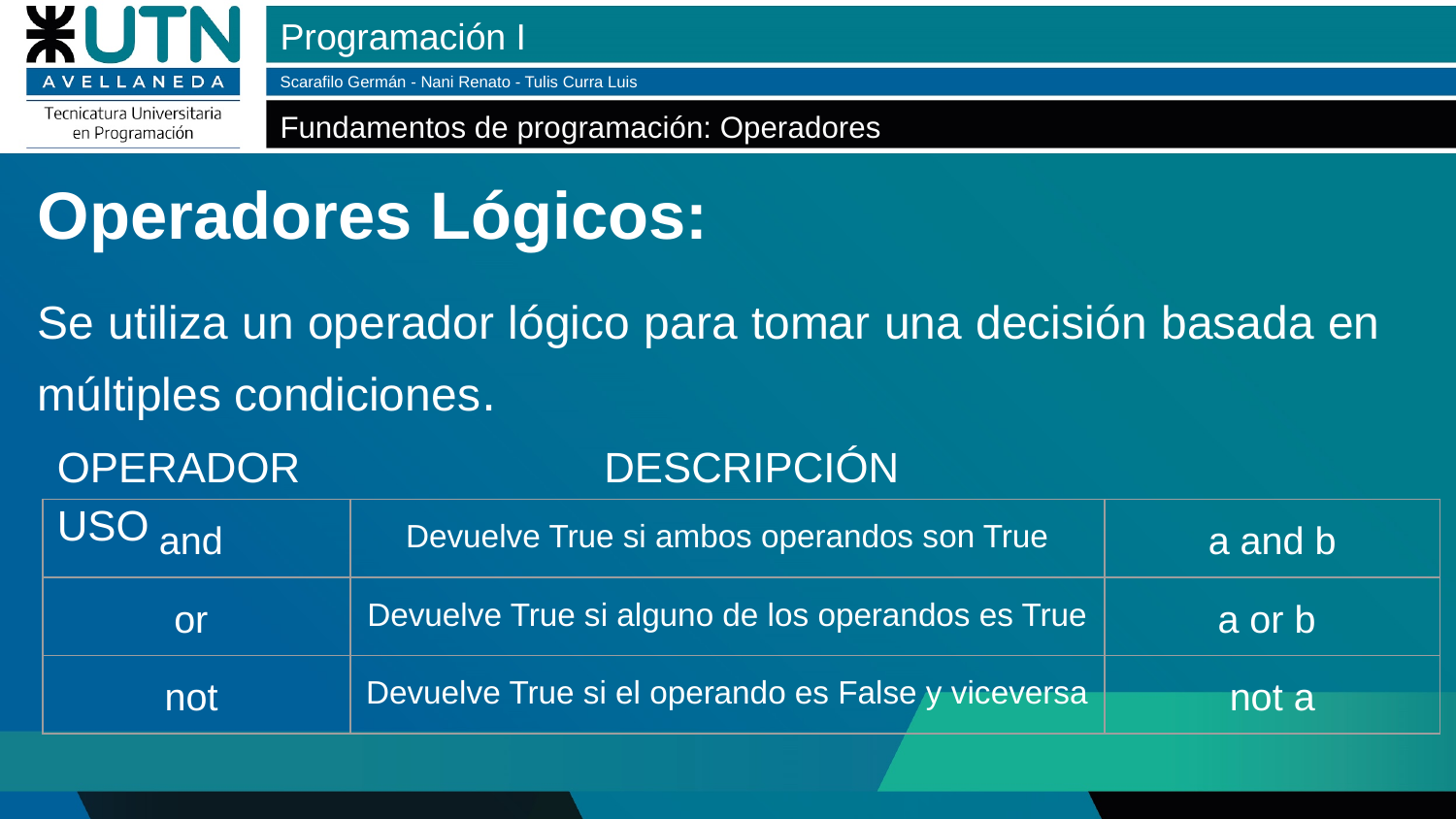

Operadores Lógicos:
Se utiliza un operador lógico para tomar una decisión basada en múltiples condiciones.

OPERADOR                       DESCRIPCIÓN                                    USO

| and | Devuelve True si ambos operandos son True | a and b |
| --- | --- | --- |
| or | Devuelve True si alguno de los operandos es True | a or b |
| not | Devuelve True si el operando es False y viceversa | not a |